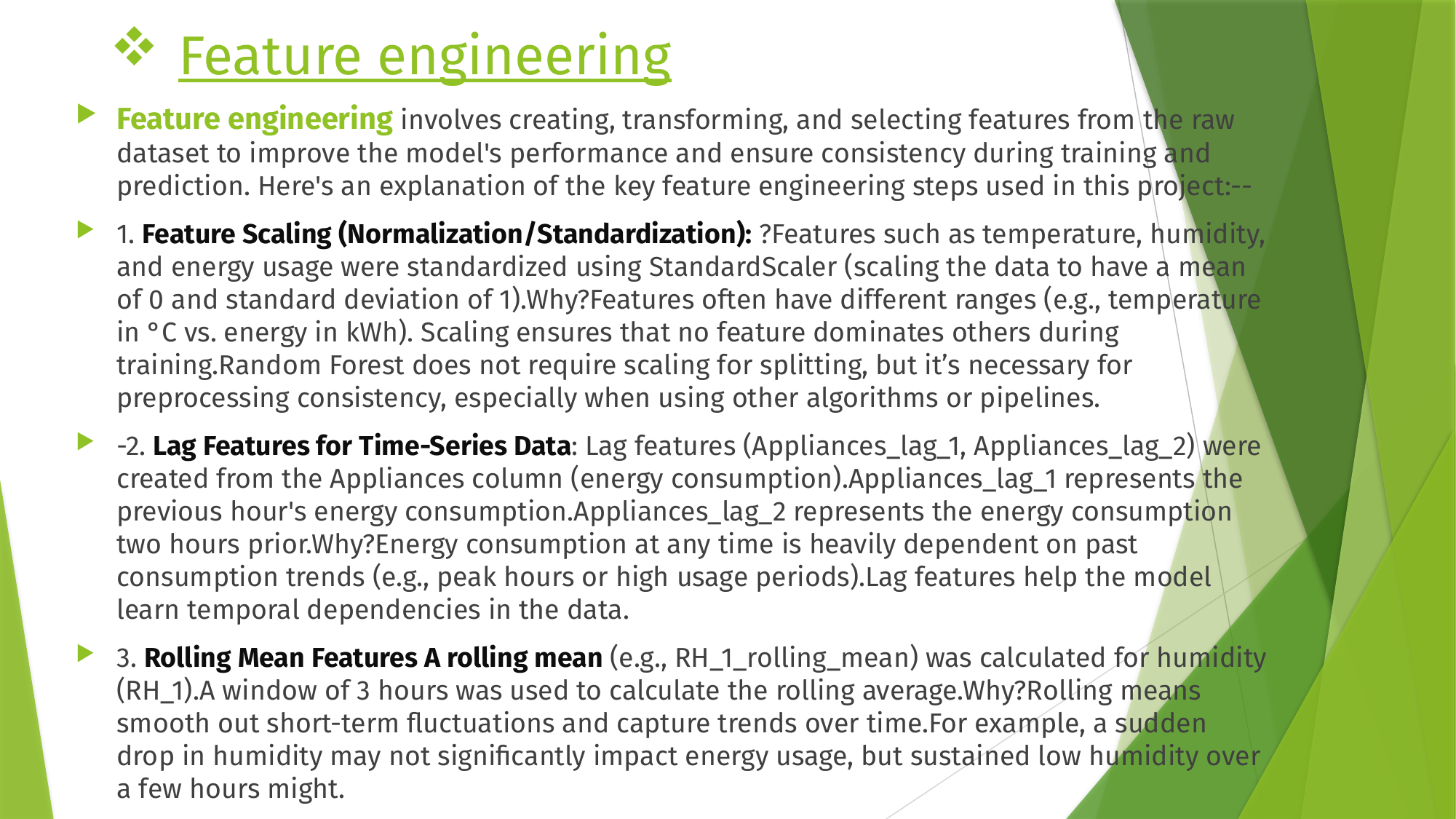

# Feature engineering
Feature engineering involves creating, transforming, and selecting features from the raw dataset to improve the model's performance and ensure consistency during training and prediction. Here's an explanation of the key feature engineering steps used in this project:--
1. Feature Scaling (Normalization/Standardization): ?Features such as temperature, humidity, and energy usage were standardized using StandardScaler (scaling the data to have a mean of 0 and standard deviation of 1).Why?Features often have different ranges (e.g., temperature in °C vs. energy in kWh). Scaling ensures that no feature dominates others during training.Random Forest does not require scaling for splitting, but it’s necessary for preprocessing consistency, especially when using other algorithms or pipelines.
-2. Lag Features for Time-Series Data: Lag features (Appliances_lag_1, Appliances_lag_2) were created from the Appliances column (energy consumption).Appliances_lag_1 represents the previous hour's energy consumption.Appliances_lag_2 represents the energy consumption two hours prior.Why?Energy consumption at any time is heavily dependent on past consumption trends (e.g., peak hours or high usage periods).Lag features help the model learn temporal dependencies in the data.
3. Rolling Mean Features A rolling mean (e.g., RH_1_rolling_mean) was calculated for humidity (RH_1).A window of 3 hours was used to calculate the rolling average.Why?Rolling means smooth out short-term fluctuations and capture trends over time.For example, a sudden drop in humidity may not significantly impact energy usage, but sustained low humidity over a few hours might.